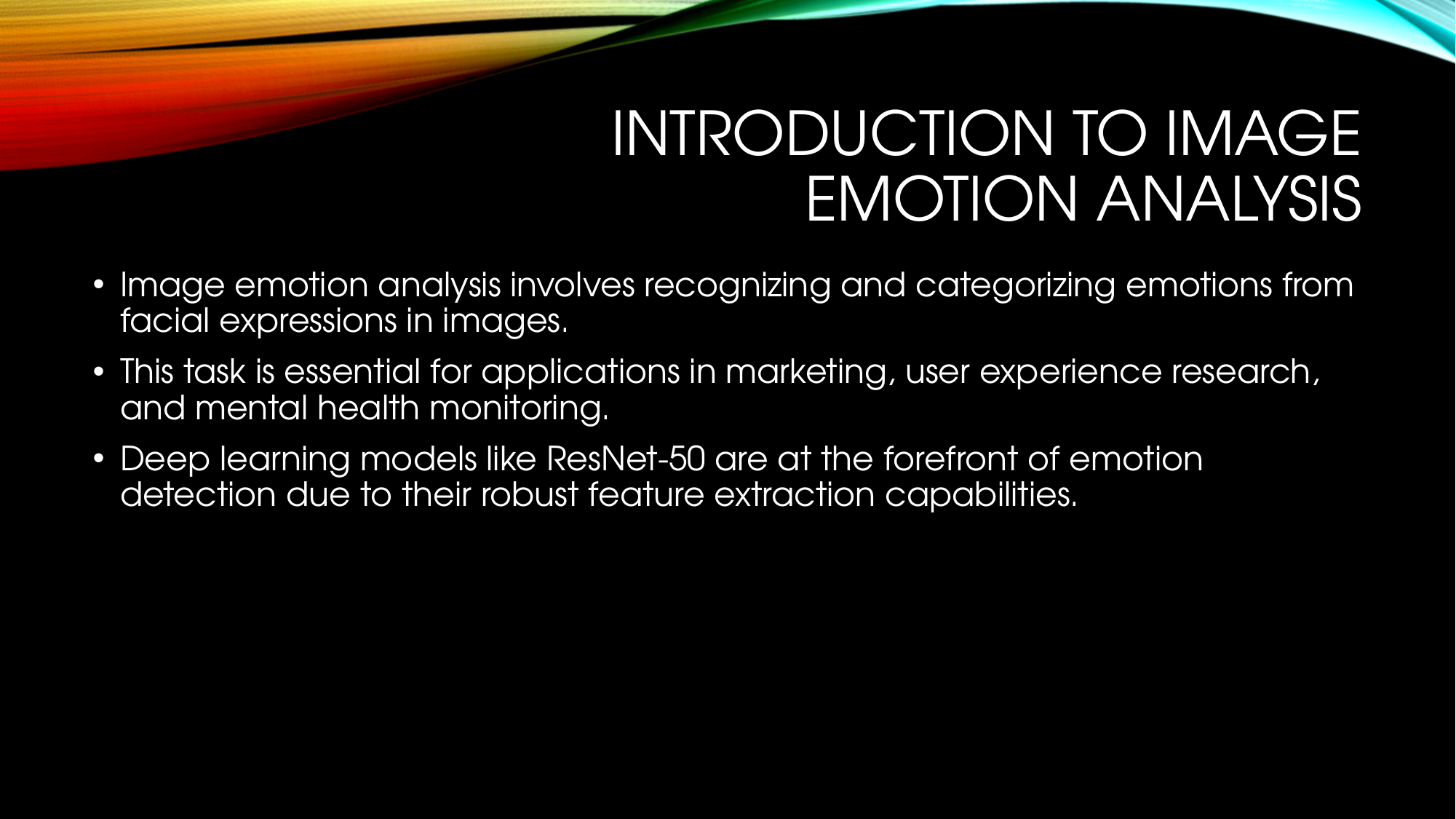

# Introduction to Image Emotion Analysis
Image emotion analysis involves recognizing and categorizing emotions from facial expressions in images.
This task is essential for applications in marketing, user experience research, and mental health monitoring.
Deep learning models like ResNet-50 are at the forefront of emotion detection due to their robust feature extraction capabilities.